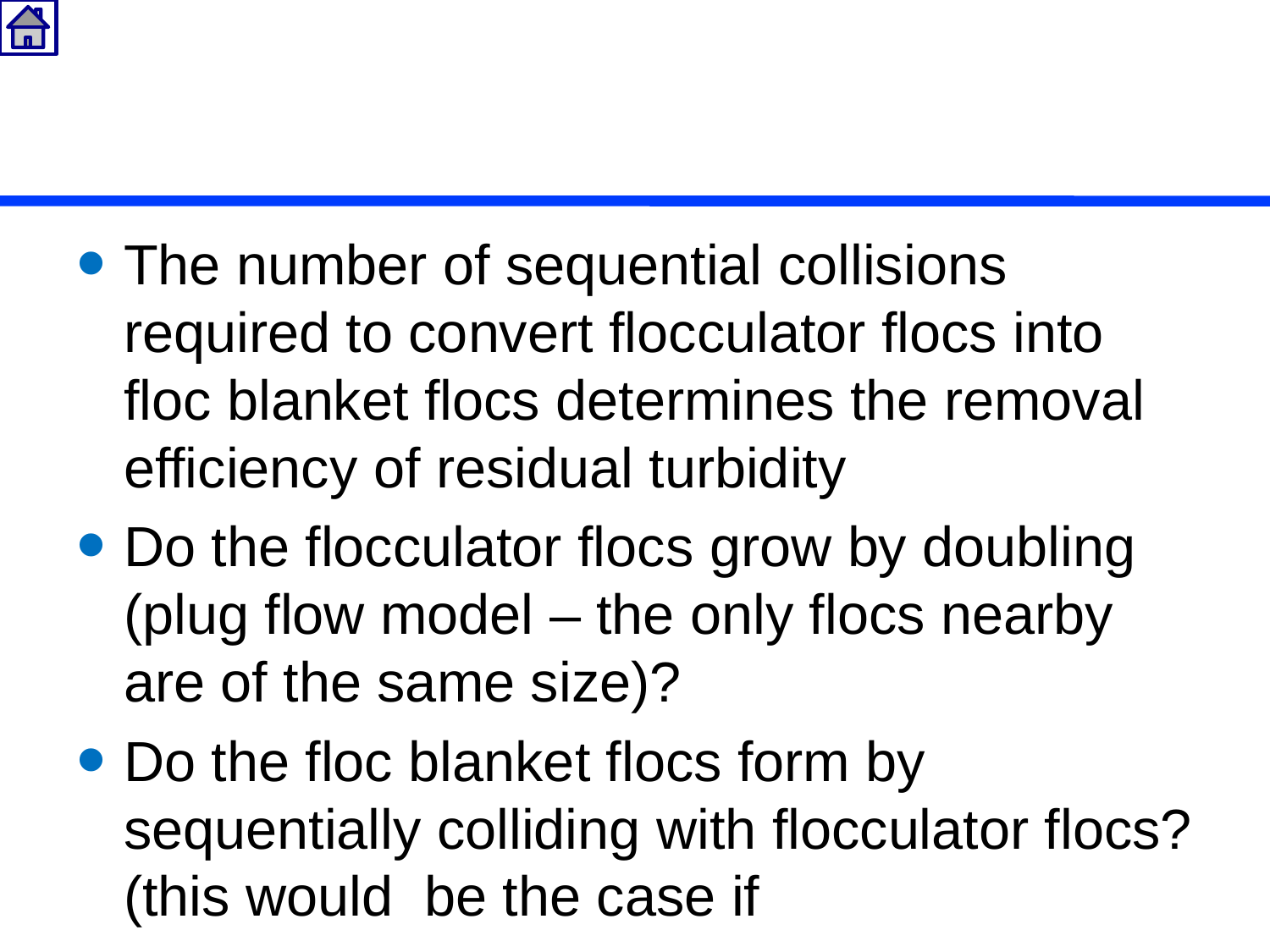

#
The number of sequential collisions required to convert flocculator flocs into floc blanket flocs determines the removal efficiency of residual turbidity
Do the flocculator flocs grow by doubling (plug flow model – the only flocs nearby are of the same size)?
Do the floc blanket flocs form by sequentially colliding with flocculator flocs? (this would  be the case if